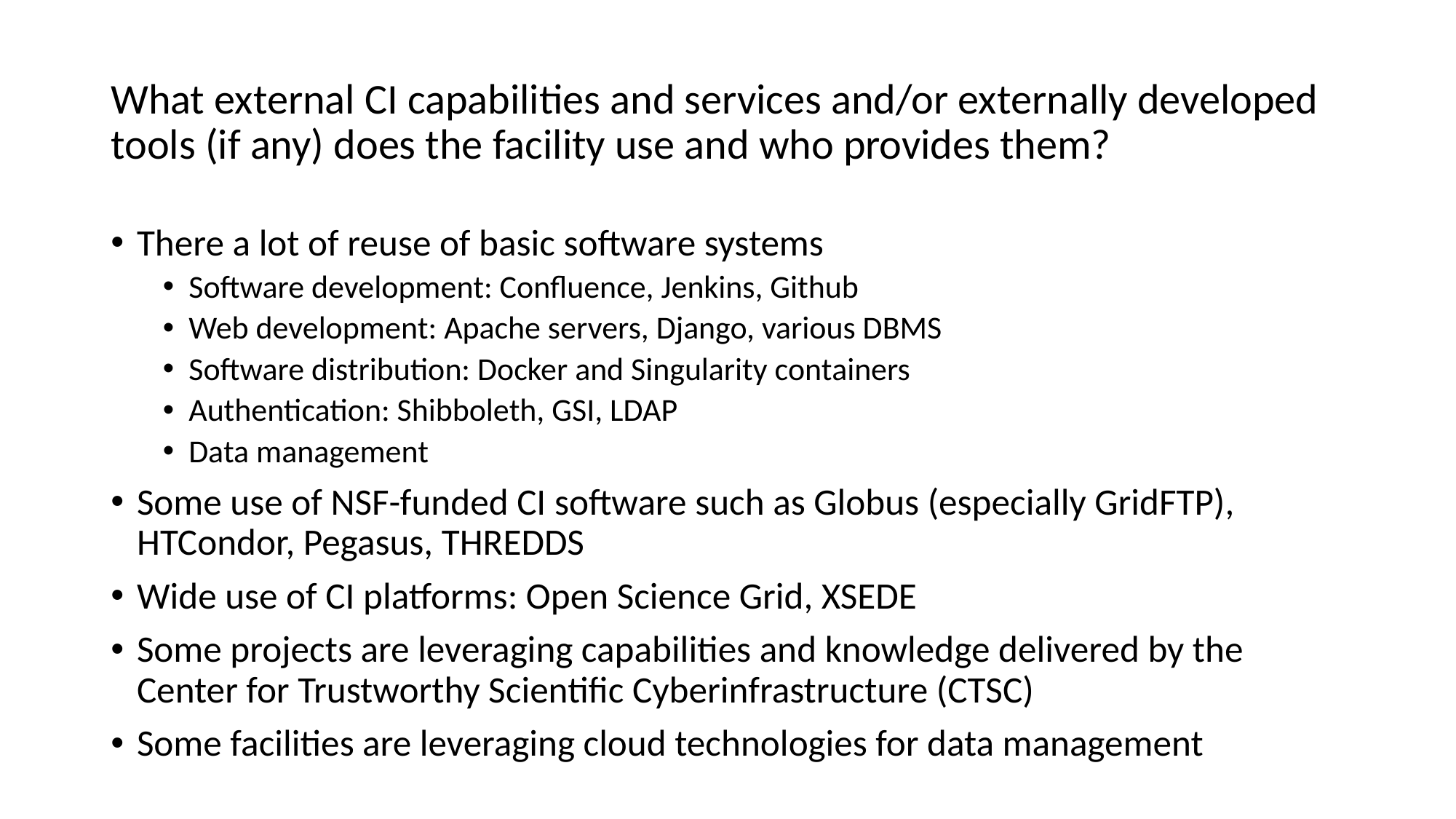

# What external CI capabilities and services and/or externally developed tools (if any) does the facility use and who provides them?
There a lot of reuse of basic software systems
Software development: Confluence, Jenkins, Github
Web development: Apache servers, Django, various DBMS
Software distribution: Docker and Singularity containers
Authentication: Shibboleth, GSI, LDAP
Data management
Some use of NSF-funded CI software such as Globus (especially GridFTP), HTCondor, Pegasus, THREDDS
Wide use of CI platforms: Open Science Grid, XSEDE
Some projects are leveraging capabilities and knowledge delivered by the Center for Trustworthy Scientific Cyberinfrastructure (CTSC)
Some facilities are leveraging cloud technologies for data management